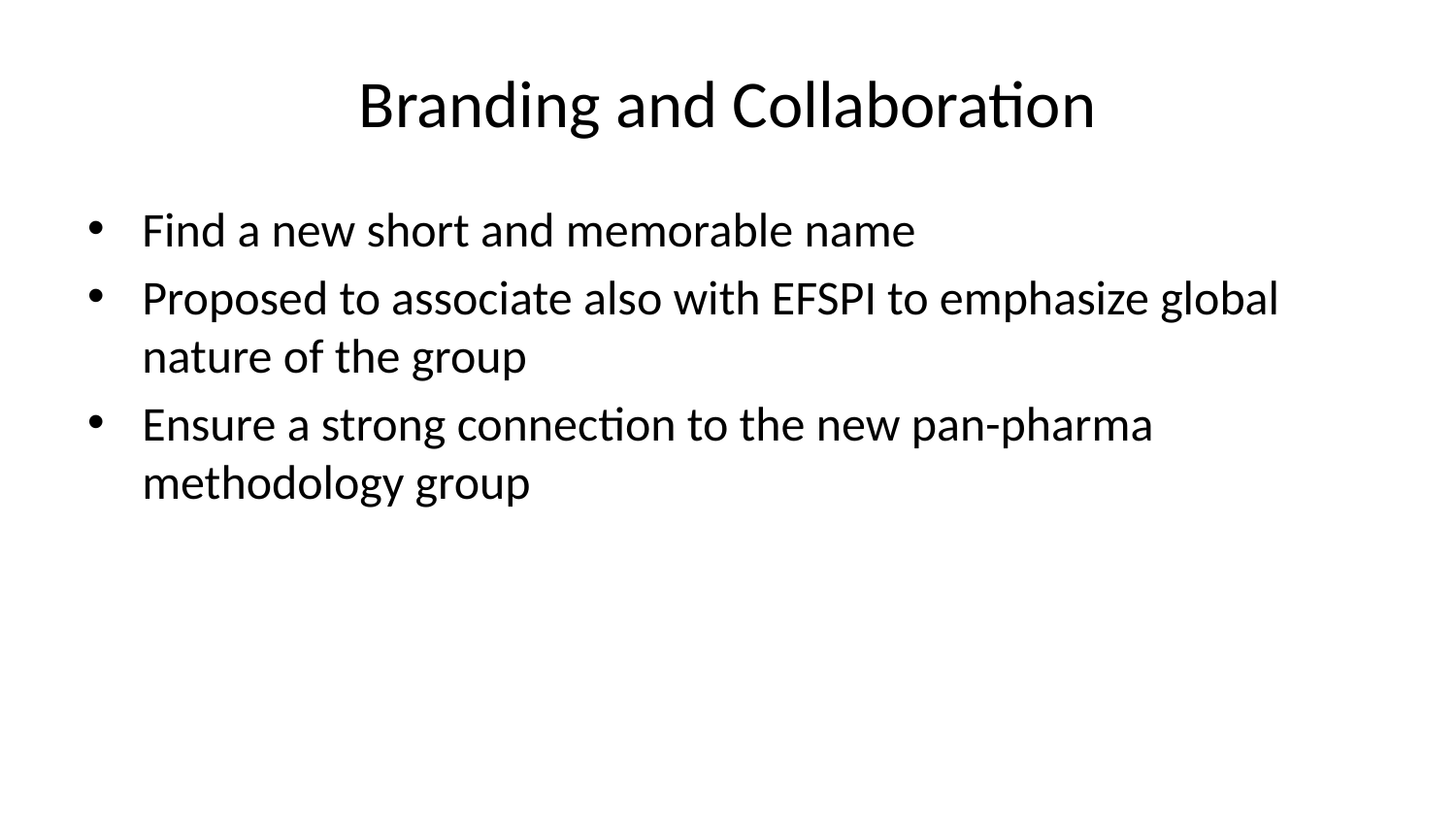

# Branding and Collaboration
Find a new short and memorable name
Proposed to associate also with EFSPI to emphasize global nature of the group
Ensure a strong connection to the new pan-pharma methodology group